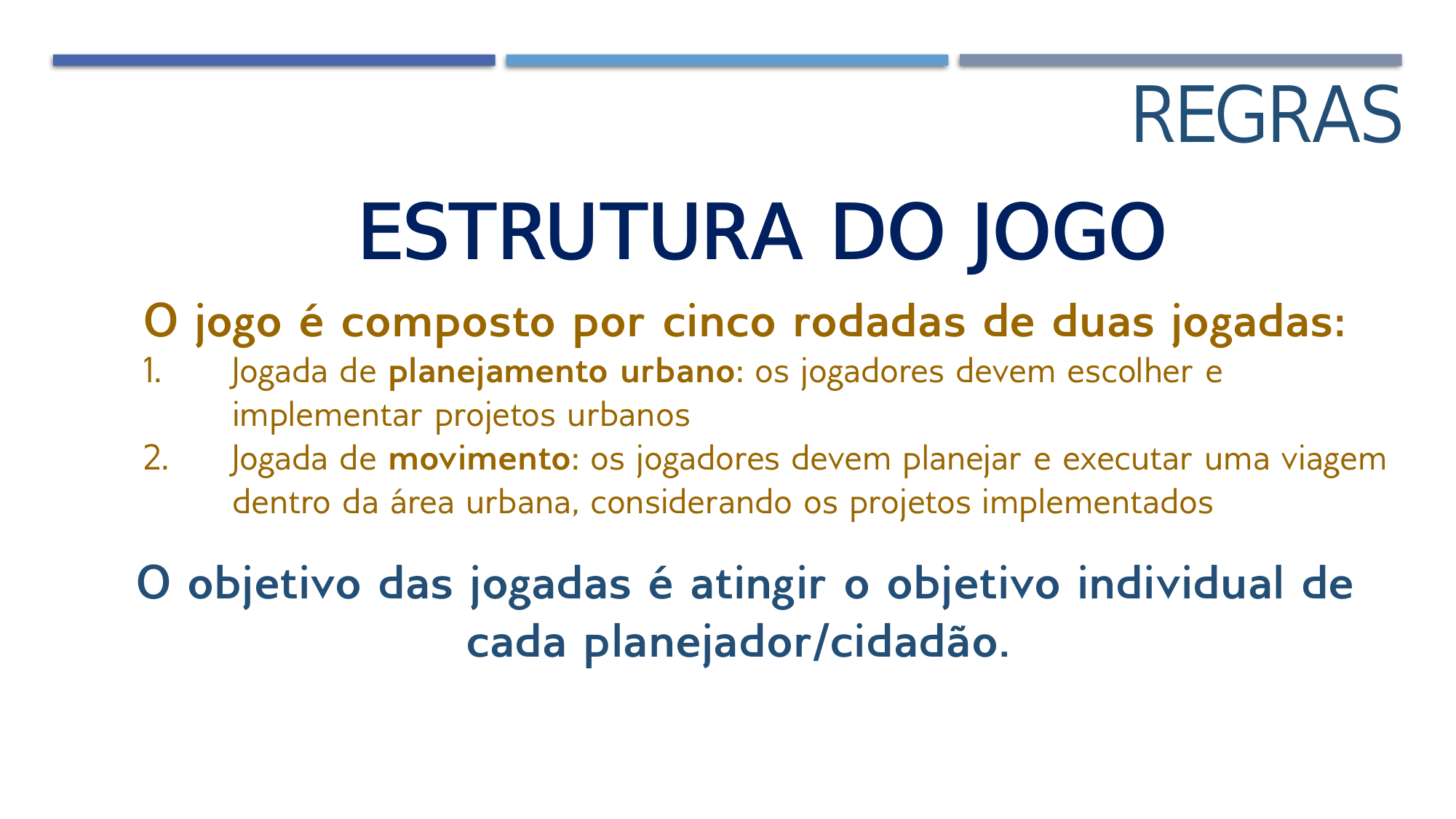

REGRAS
ESTRUTURA DO JOGO
O jogo é composto por cinco rodadas de duas jogadas:
Jogada de planejamento urbano: os jogadores devem escolher e implementar projetos urbanos
Jogada de movimento: os jogadores devem planejar e executar uma viagem dentro da área urbana, considerando os projetos implementados
O objetivo das jogadas é atingir o objetivo individual de cada planejador/cidadão.